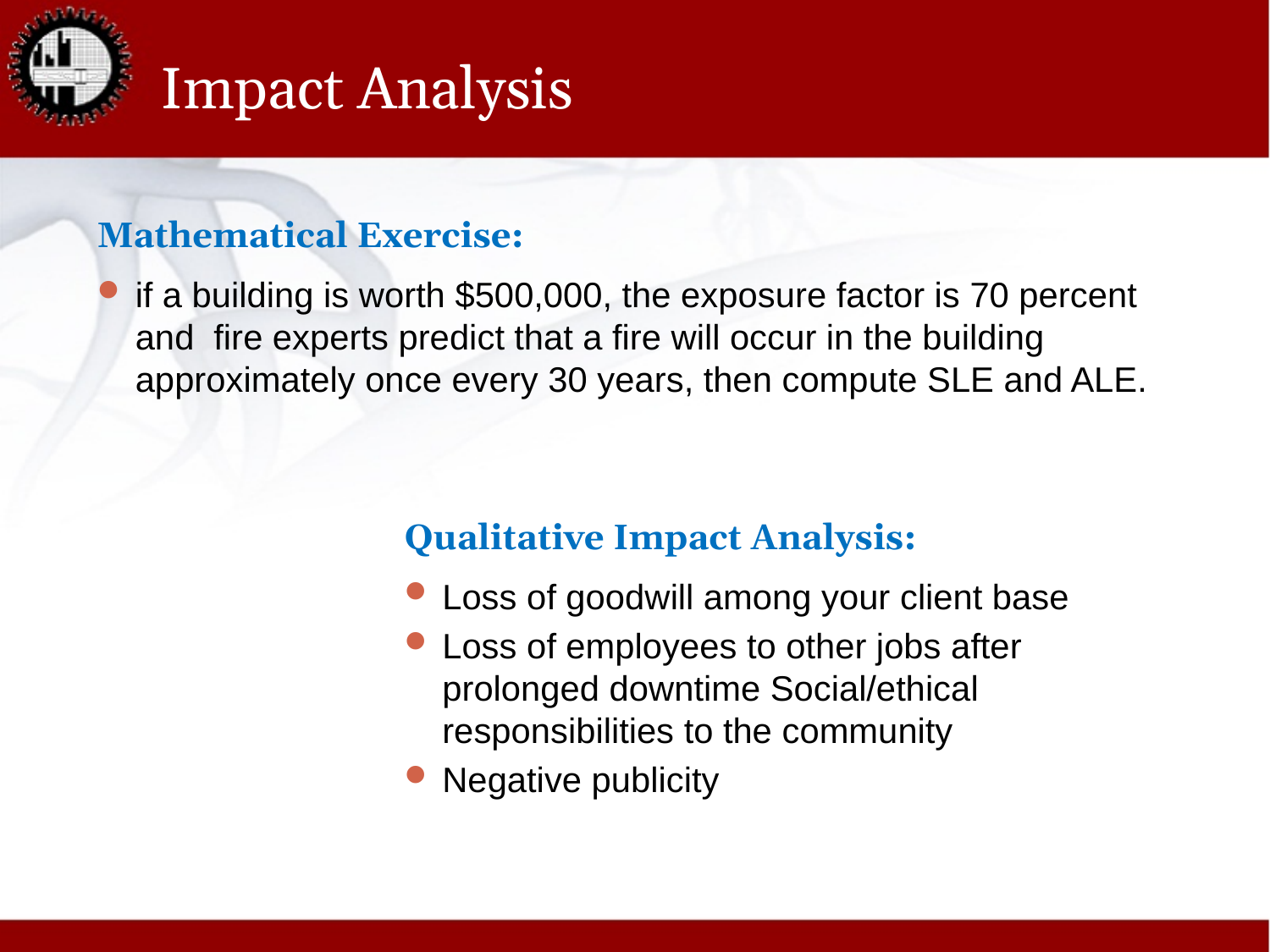

# Impact Analysis
Mathematical Exercise:
if a building is worth $500,000, the exposure factor is 70 percent and  fire experts predict that a fire will occur in the building approximately once every 30 years, then compute SLE and ALE.

Qualitative Impact Analysis:
Loss of goodwill among your client base
Loss of employees to other jobs after prolonged downtime Social/ethical responsibilities to the community
Negative publicity